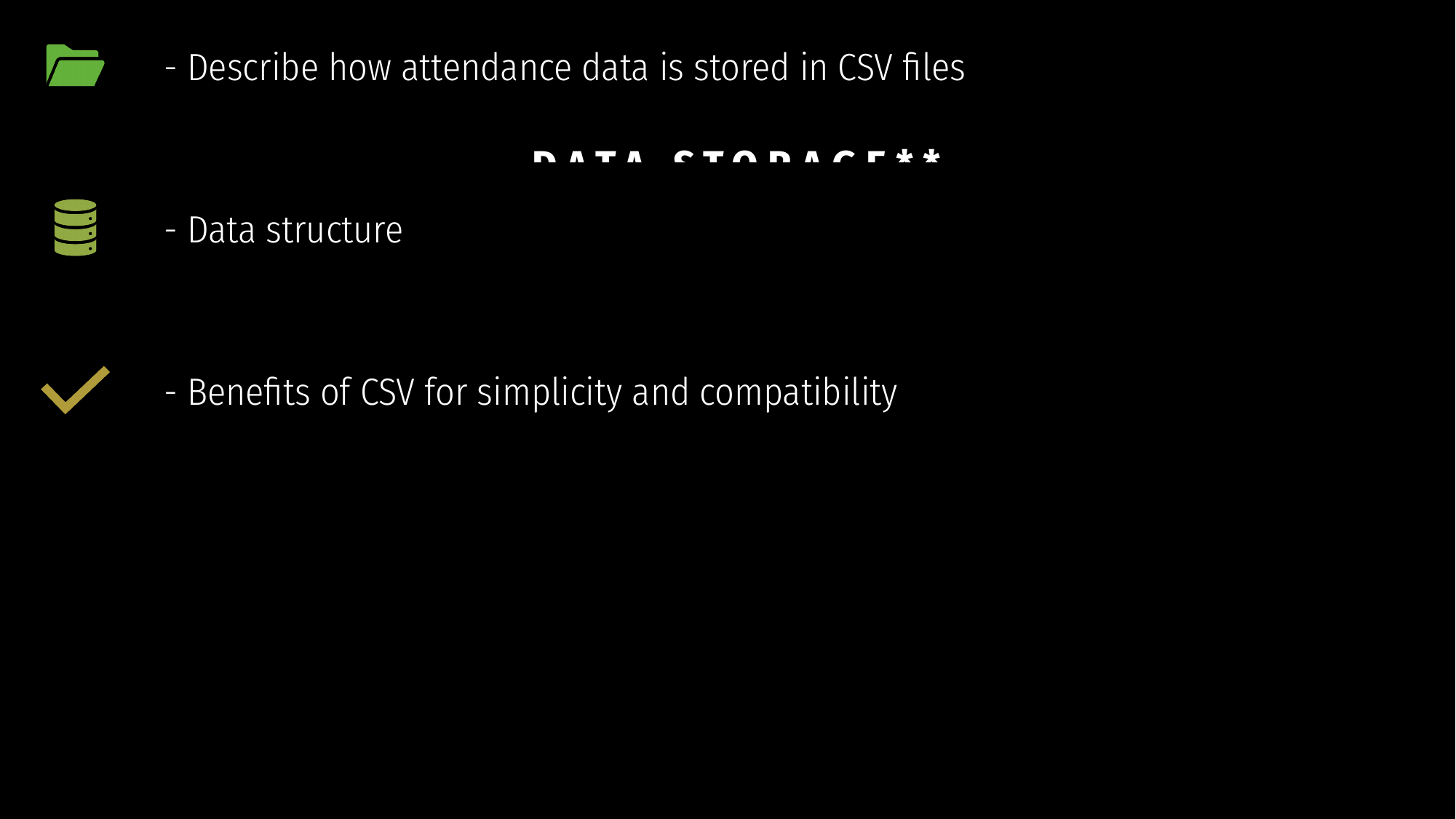

# Data Storage**
- Describe how attendance data is stored in CSV files
- Data structure
- Benefits of CSV for simplicity and compatibility